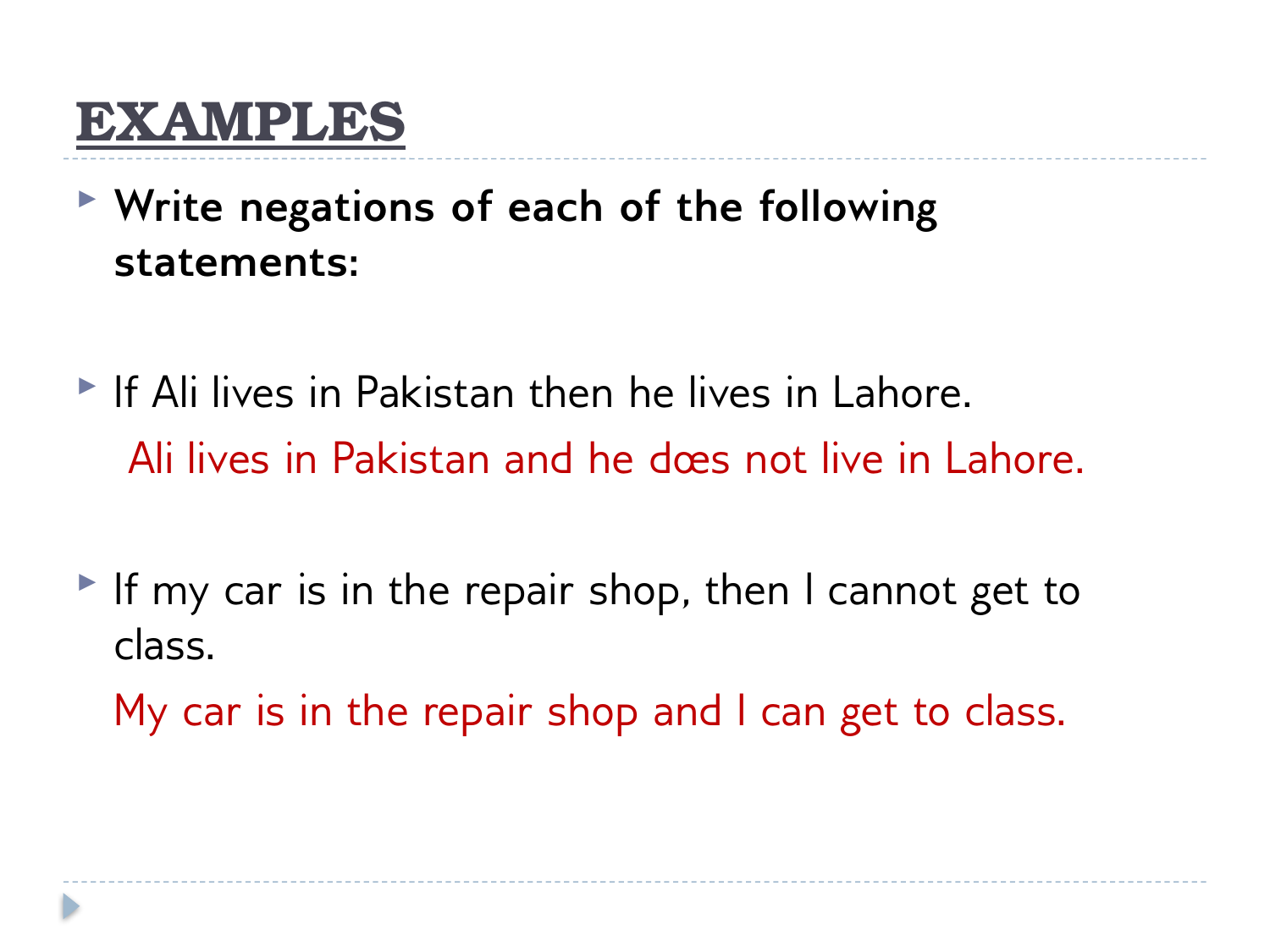

# EXAMPLES
Write negations of each of the following statements:

If Ali lives in Pakistan then he lives in Lahore.
	 Ali lives in Pakistan and he does not live in Lahore.

If my car is in the repair shop, then I cannot get to class.
	My car is in the repair shop and I can get to class.